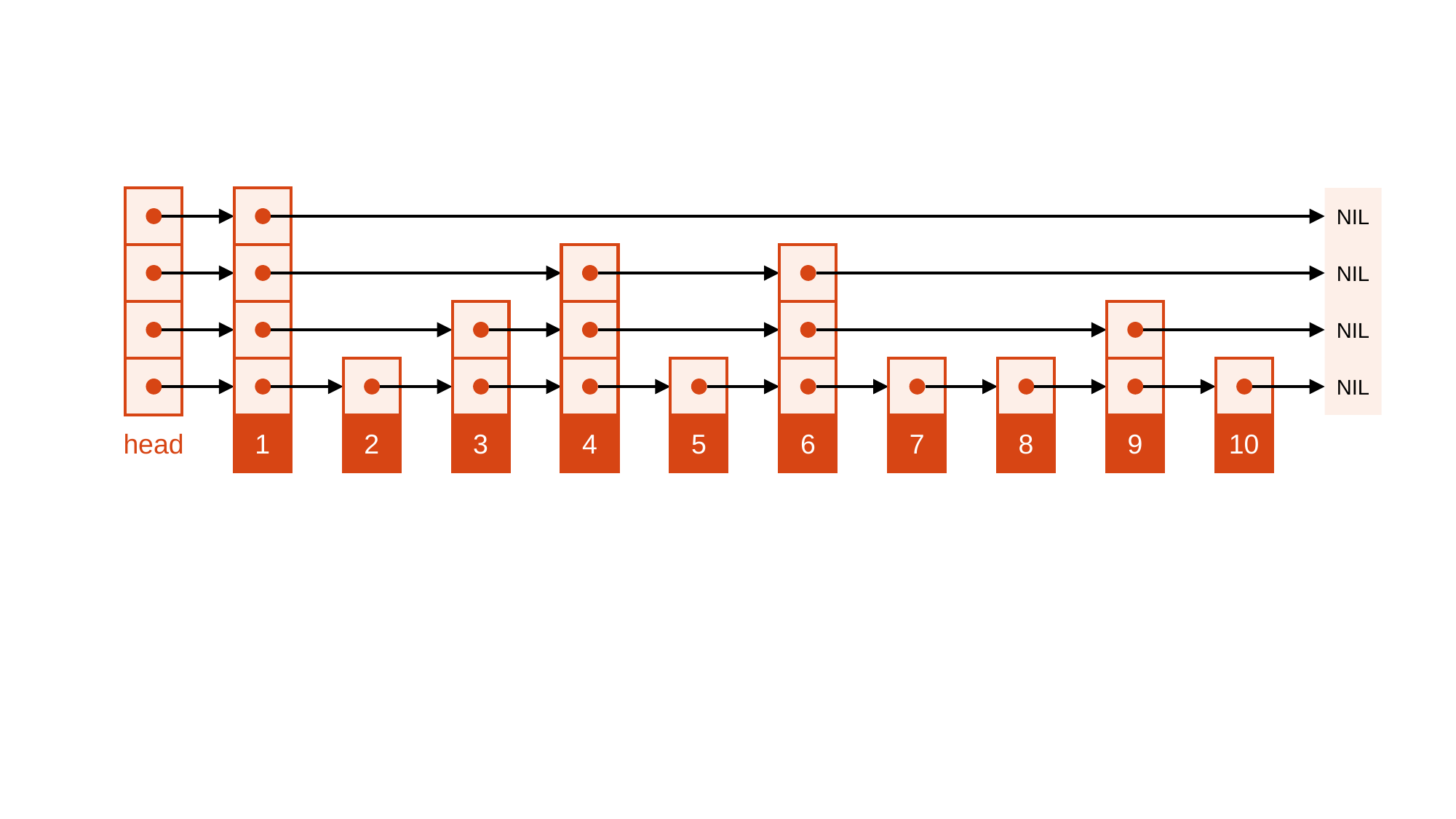

NIL

NIL

NIL

NIL
head
7
8
9
10
1
2
3
4
5
6